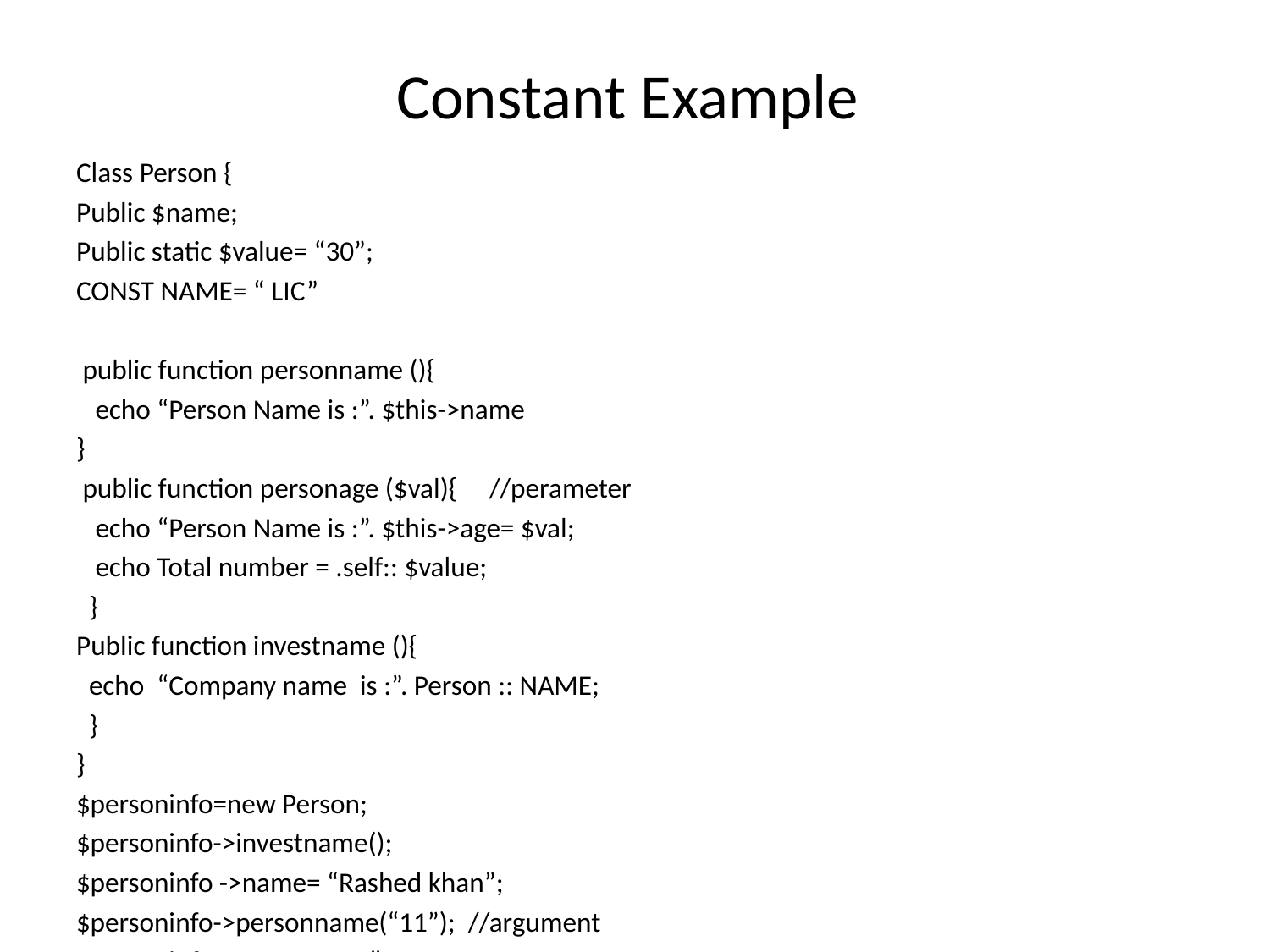

# Constant Example
Class Person {
Public $name;
Public static $value= “30”;
CONST NAME= “ LIC”

 public function personname (){
   echo “Person Name is :”. $this->name
}
 public function personage ($val){     //perameter
   echo “Person Name is :”. $this->age= $val;
   echo Total number = .self:: $value;
  }
Public function investname (){
  echo  “Company name  is :”. Person :: NAME;
  }
}
$personinfo=new Person;
$personinfo->investname();
$personinfo ->name= “Rashed khan”;
$personinfo->personname(“11”);  //argument
$personinfo-> personage ();